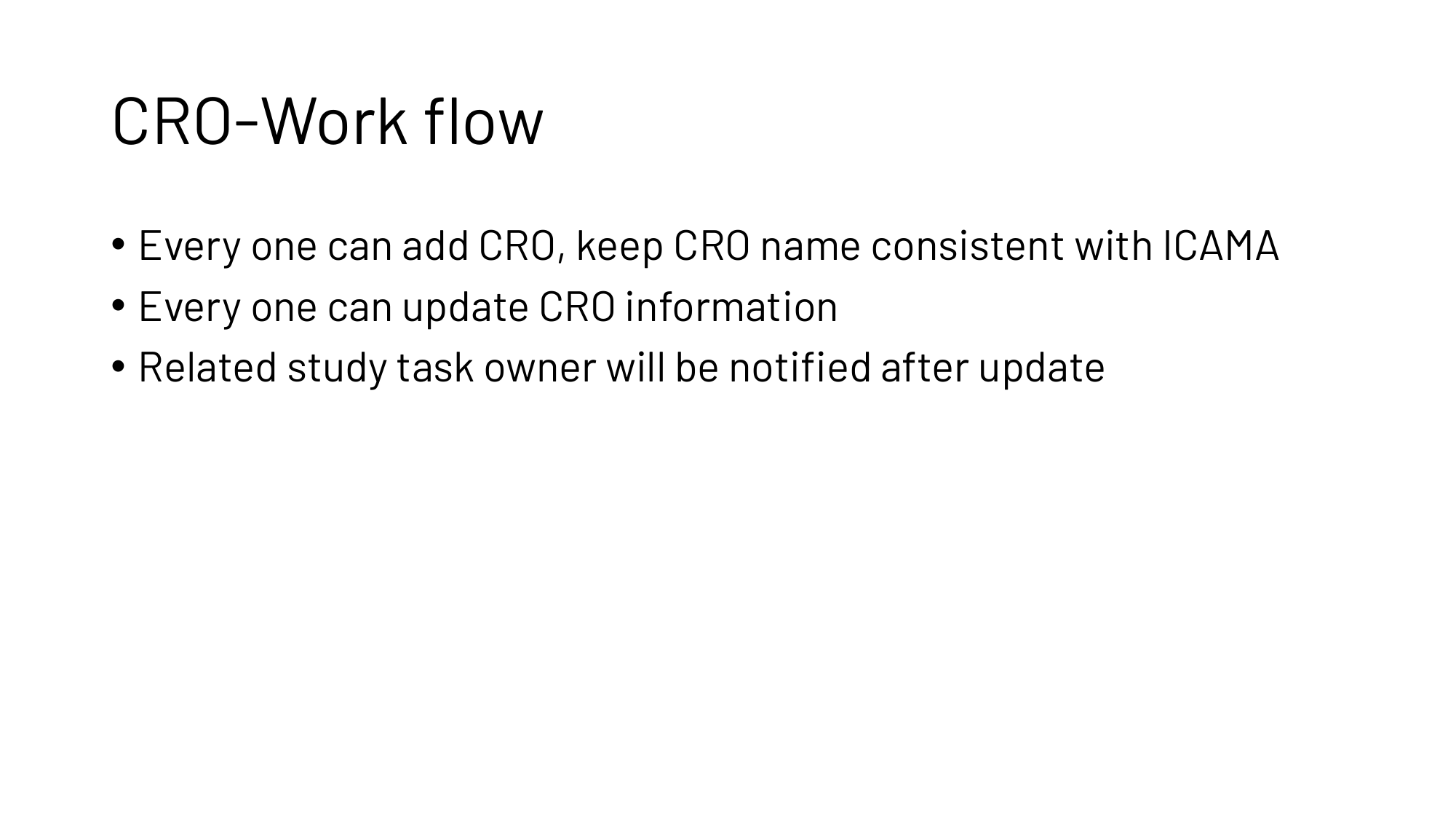

# CRO-Work flow
Every one can add CRO, keep CRO name consistent with ICAMA
Every one can update CRO information
Related study task owner will be notified after update